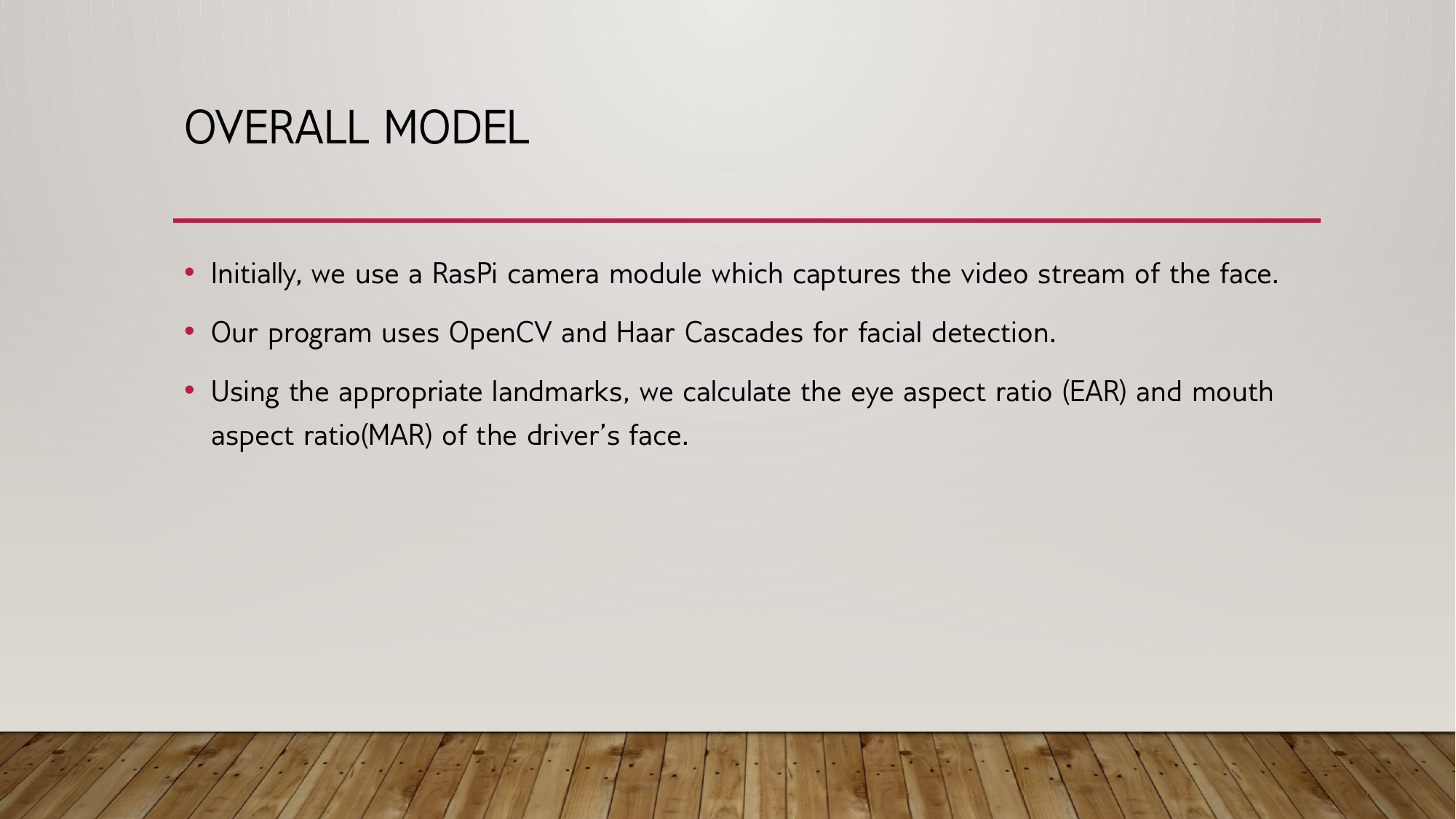

# Overall model
Initially, we use a RasPi camera module which captures the video stream of the face.
Our program uses OpenCV and Haar Cascades for facial detection.
Using the appropriate landmarks, we calculate the eye aspect ratio (EAR) and mouth aspect ratio(MAR) of the driver’s face.